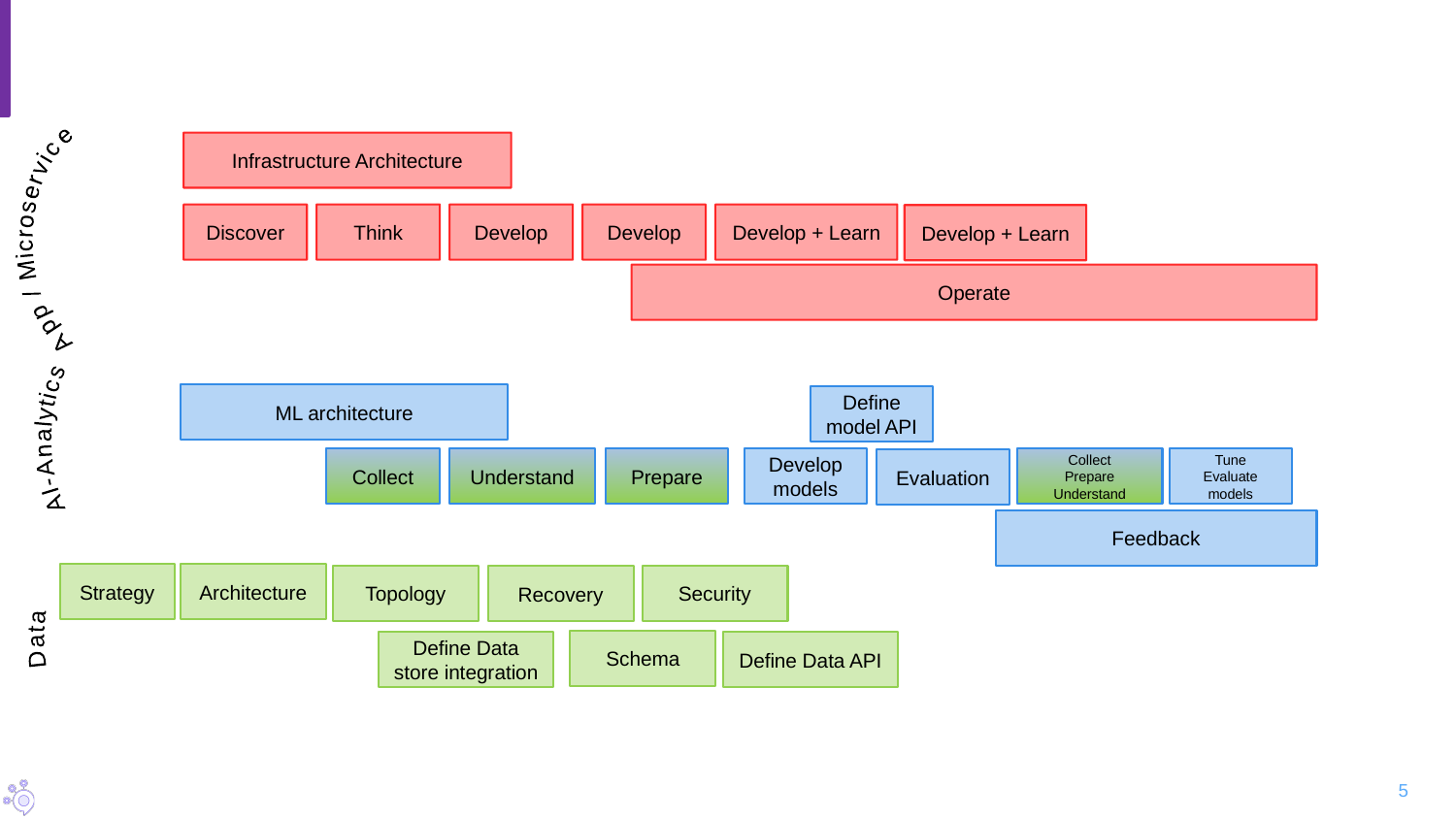

#
Infrastructure Architecture
App / Microservice

Discover
Think
Develop
Develop
Develop + Learn
Develop + Learn
Operate
ML architecture
Define model API
AI-Analytics

Collect
Understand
Prepare
Develop models
Tune
Evaluate models
Collect
Prepare
Understand
Evaluation
Feedback
Strategy
Architecture
Topology
Security
Recovery
Data

Schema
Define Data store integration
Define Data API
5